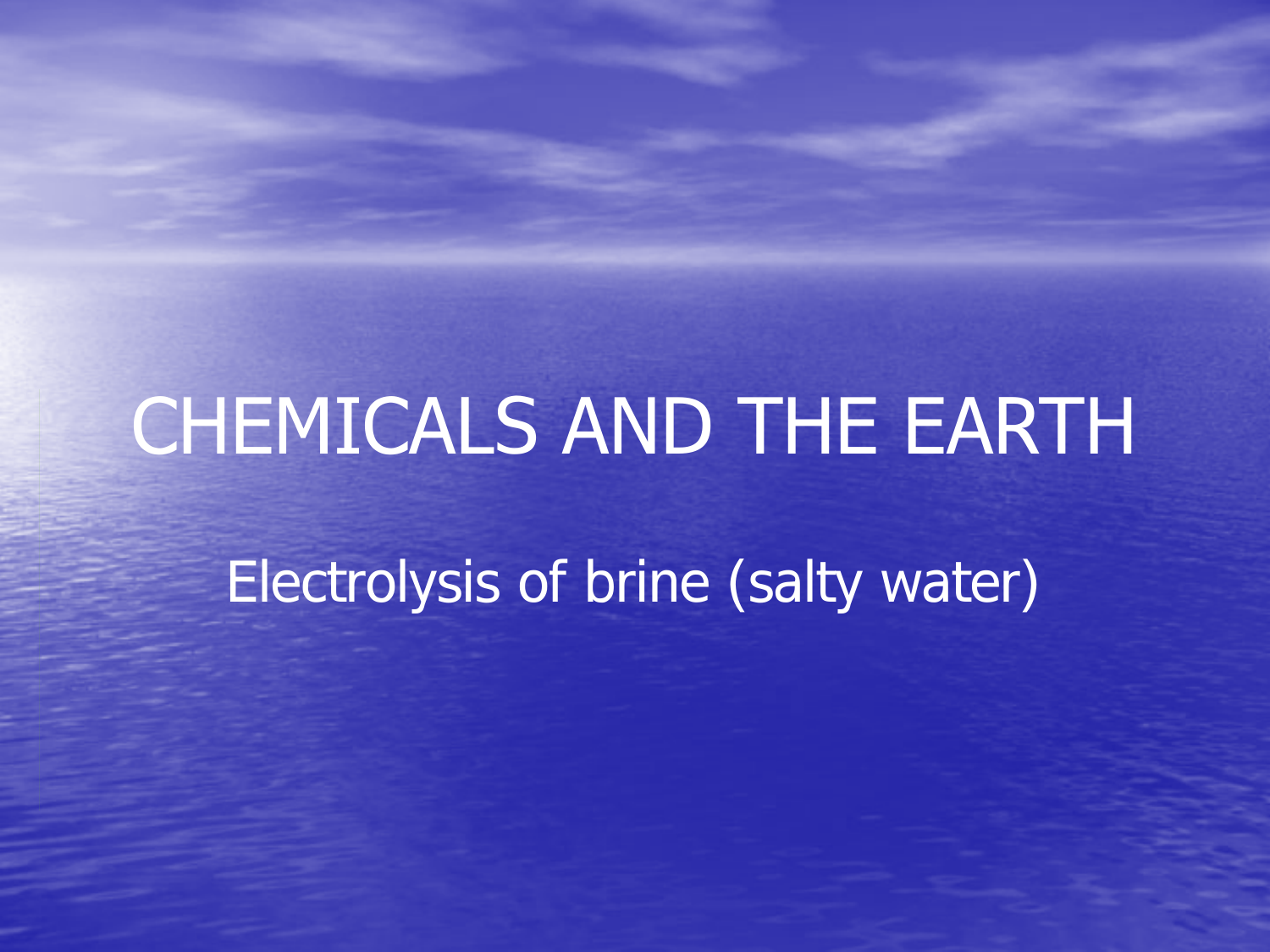

# CHEMICALS AND THE EARTH
Electrolysis of brine (salty water)